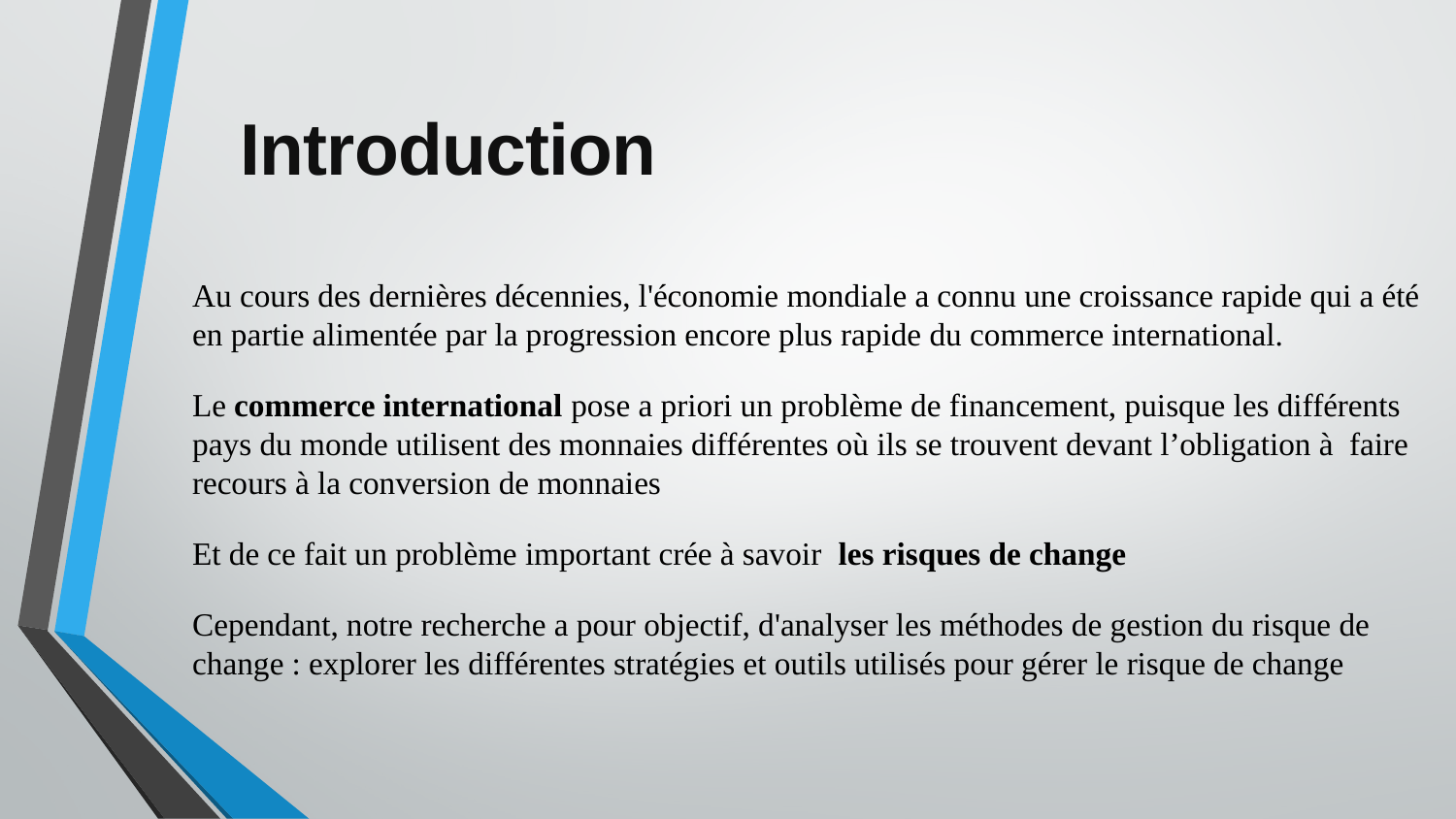

Introduction
Au cours des dernières décennies, l'économie mondiale a connu une croissance rapide qui a été en partie alimentée par la progression encore plus rapide du commerce international.
Le commerce international pose a priori un problème de financement, puisque les différents pays du monde utilisent des monnaies différentes où ils se trouvent devant l’obligation à  faire recours à la conversion de monnaies
Et de ce fait un problème important crée à savoir  les risques de change
Cependant, notre recherche a pour objectif, d'analyser les méthodes de gestion du risque de change : explorer les différentes stratégies et outils utilisés pour gérer le risque de change